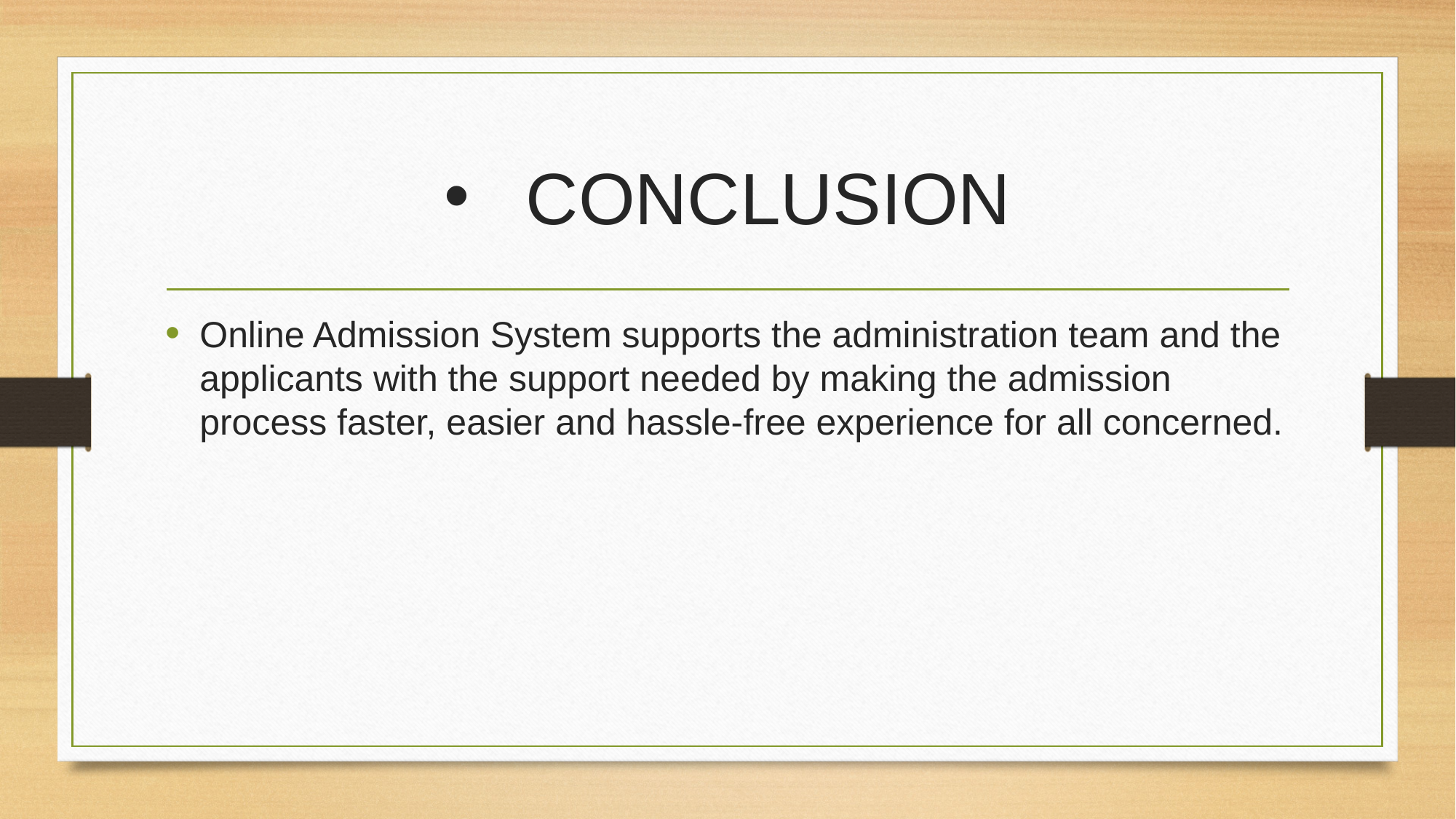

# CONCLUSION
Online Admission System supports the administration team and the applicants with the support needed by making the admission process faster, easier and hassle-free experience for all concerned.